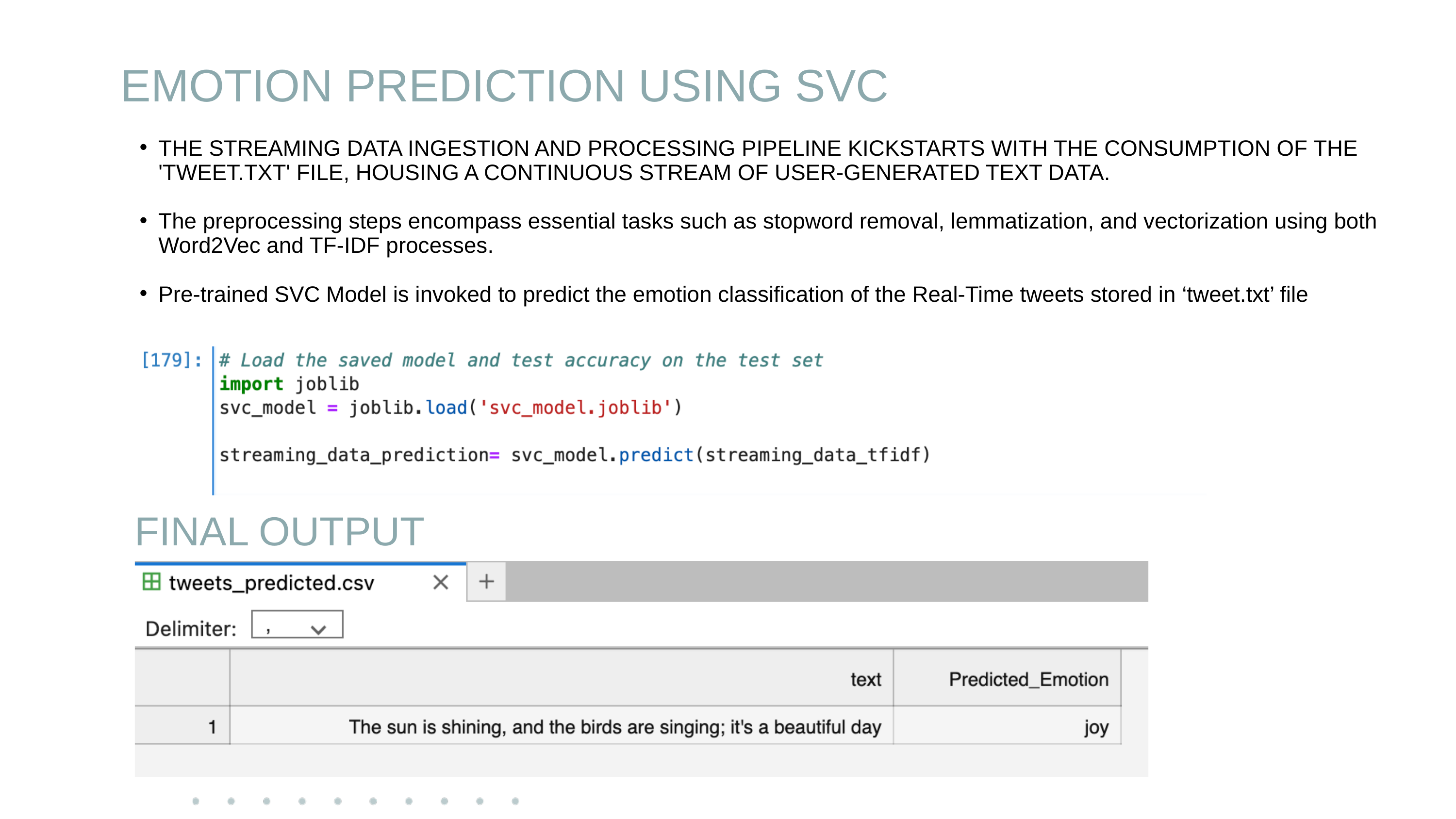

EMOTION PREDICTION USING SVC

THE STREAMING DATA INGESTION AND PROCESSING PIPELINE KICKSTARTS WITH THE CONSUMPTION OF THE 'TWEET.TXT' FILE, HOUSING A CONTINUOUS STREAM OF USER-GENERATED TEXT DATA.

The preprocessing steps encompass essential tasks such as stopword removal, lemmatization, and vectorization using both Word2Vec and TF-IDF processes.

Pre-trained SVC Model is invoked to predict the emotion classification of the Real-Time tweets stored in ‘tweet.txt’ file

FINAL OUTPUT